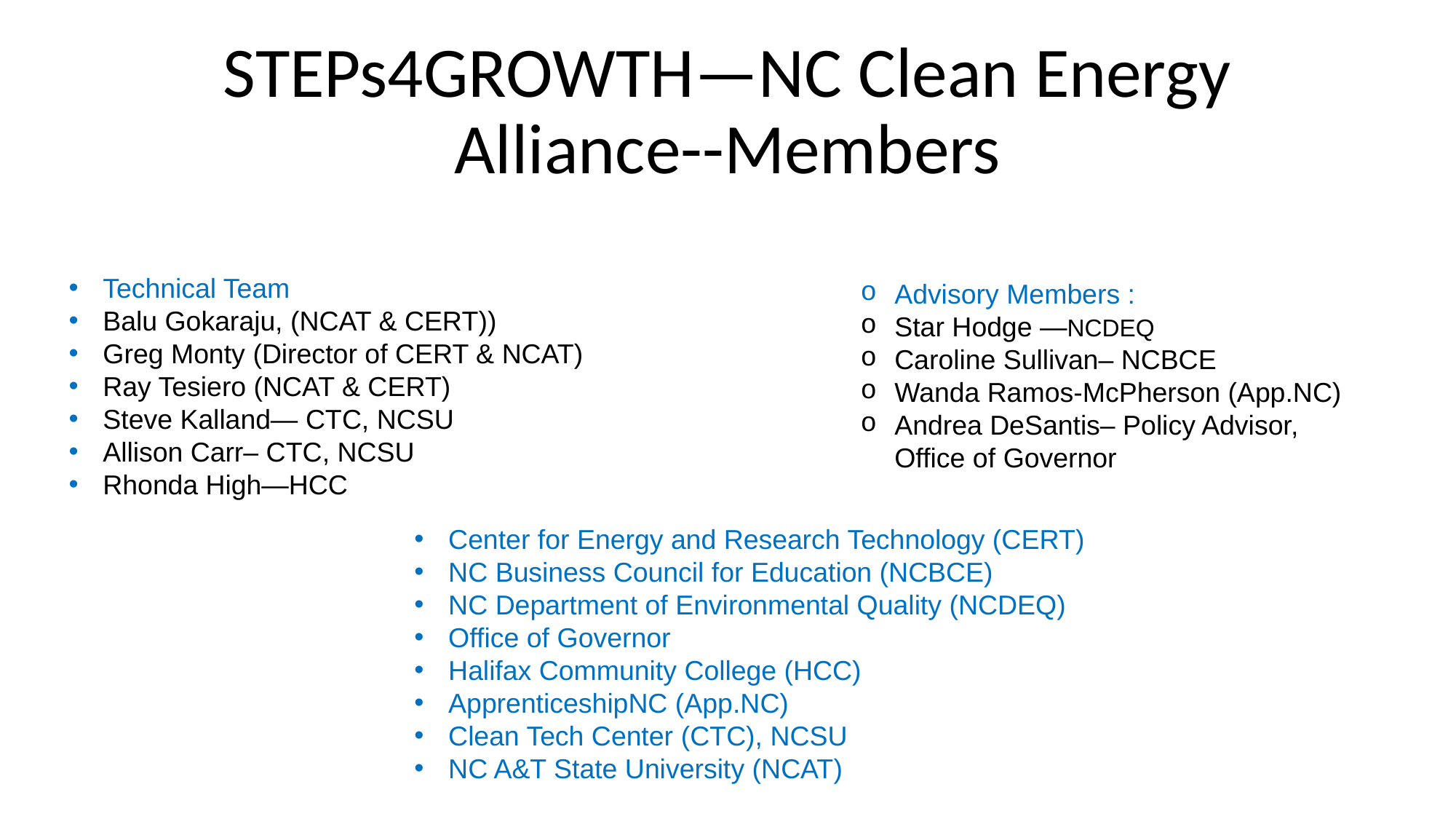

# STEPs4GROWTH—NC Clean Energy Alliance--Members
Technical Team
Balu Gokaraju, (NCAT & CERT))
Greg Monty (Director of CERT & NCAT)
Ray Tesiero (NCAT & CERT)
Steve Kalland— CTC, NCSU
Allison Carr– CTC, NCSU
Rhonda High—HCC
Advisory Members :
Star Hodge —NCDEQ
Caroline Sullivan– NCBCE
Wanda Ramos-McPherson (App.NC)
Andrea DeSantis– Policy Advisor, Office of Governor
Center for Energy and Research Technology (CERT)
NC Business Council for Education (NCBCE)
NC Department of Environmental Quality (NCDEQ)
Office of Governor
Halifax Community College (HCC)
ApprenticeshipNC (App.NC)
Clean Tech Center (CTC), NCSU
NC A&T State University (NCAT)